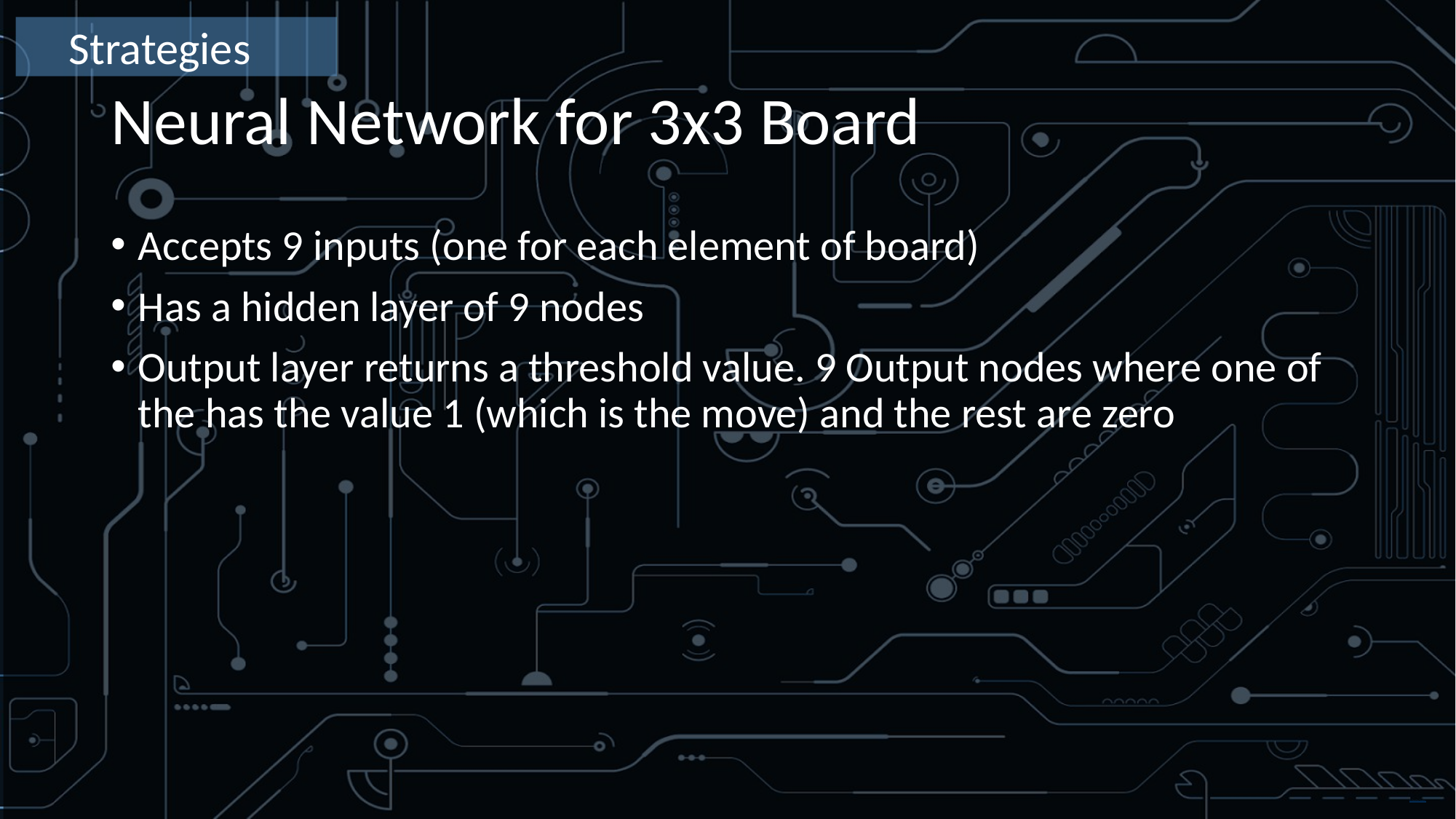

Strategies

# Neural Network for 3x3 Board
Accepts 9 inputs (one for each element of board)
Has a hidden layer of 9 nodes
Output layer returns a threshold value. 9 Output nodes where one of the has the value 1 (which is the move) and the rest are zero

Free PowerPoint Templates